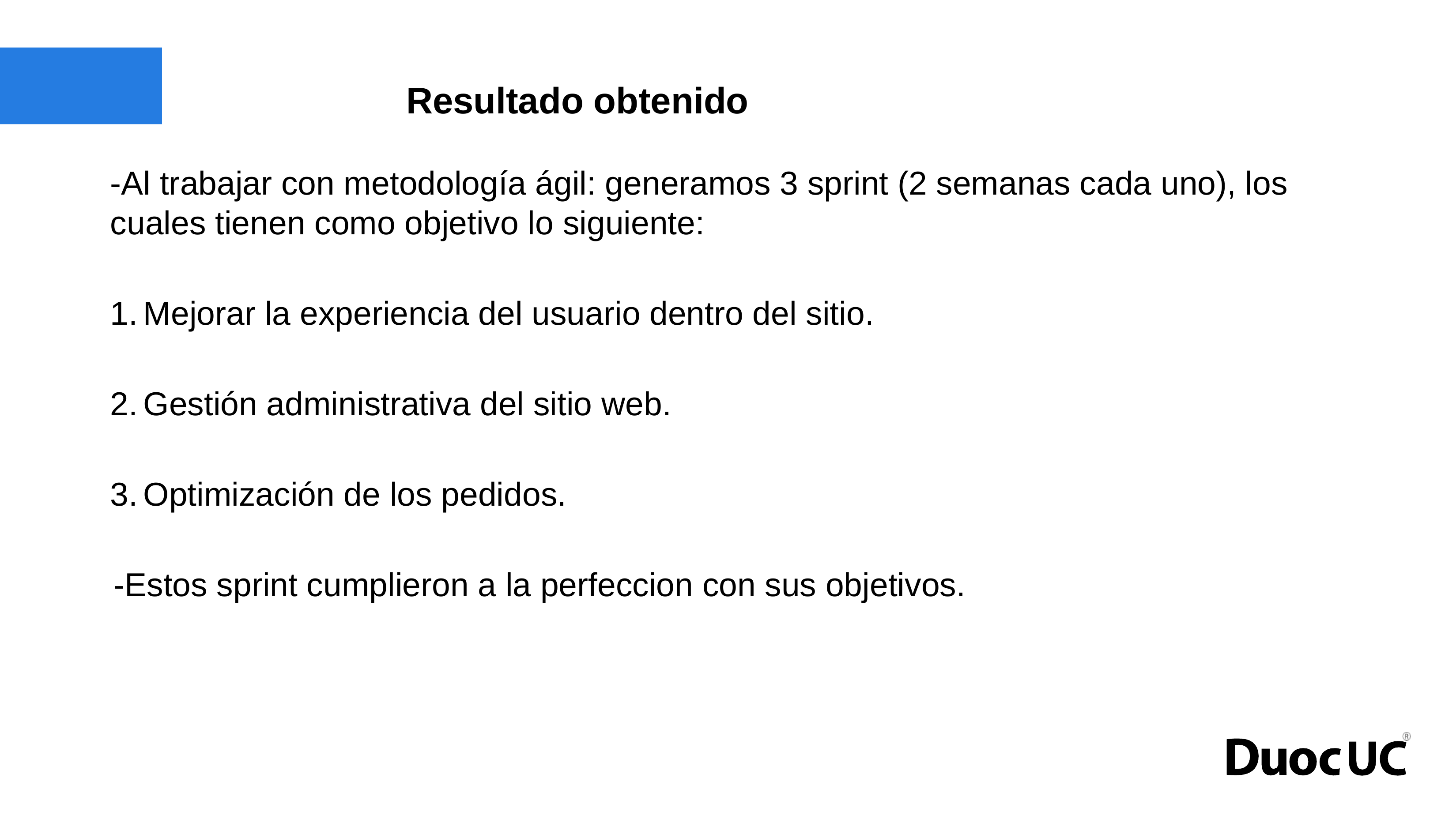

Resultado obtenido
# -Al trabajar con metodología ágil: generamos 3 sprint (2 semanas cada uno), los cuales tienen como objetivo lo siguiente:

Mejorar la experiencia del usuario dentro del sitio.

Gestión administrativa del sitio web.

Optimización de los pedidos.

    -Estos sprint cumplieron a la perfeccion con sus objetivos.